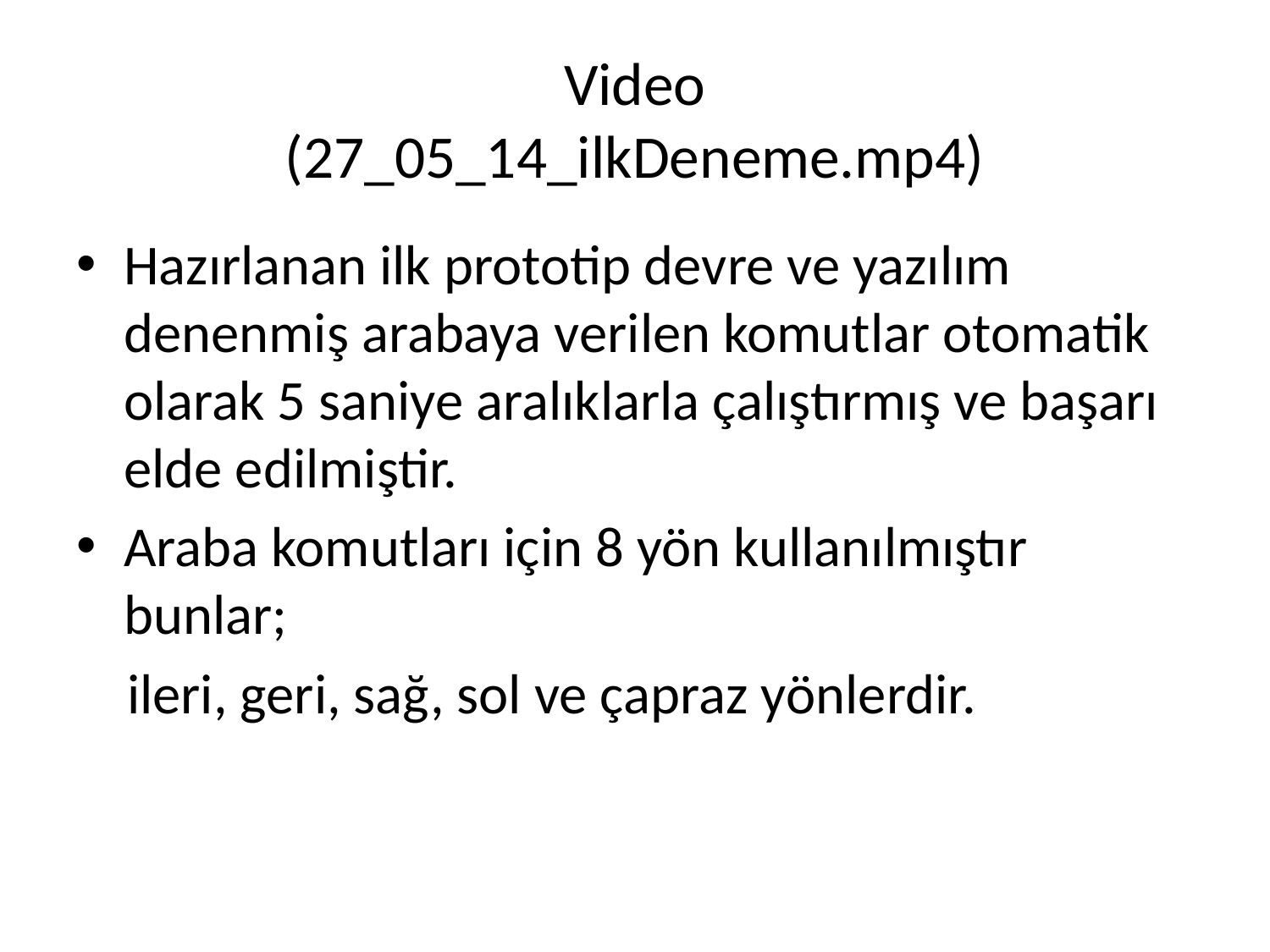

# Video (27_05_14_ilkDeneme.mp4)
Hazırlanan ilk prototip devre ve yazılım denenmiş arabaya verilen komutlar otomatik olarak 5 saniye aralıklarla çalıştırmış ve başarı elde edilmiştir.
Araba komutları için 8 yön kullanılmıştır bunlar;
    ileri, geri, sağ, sol ve çapraz yönlerdir.